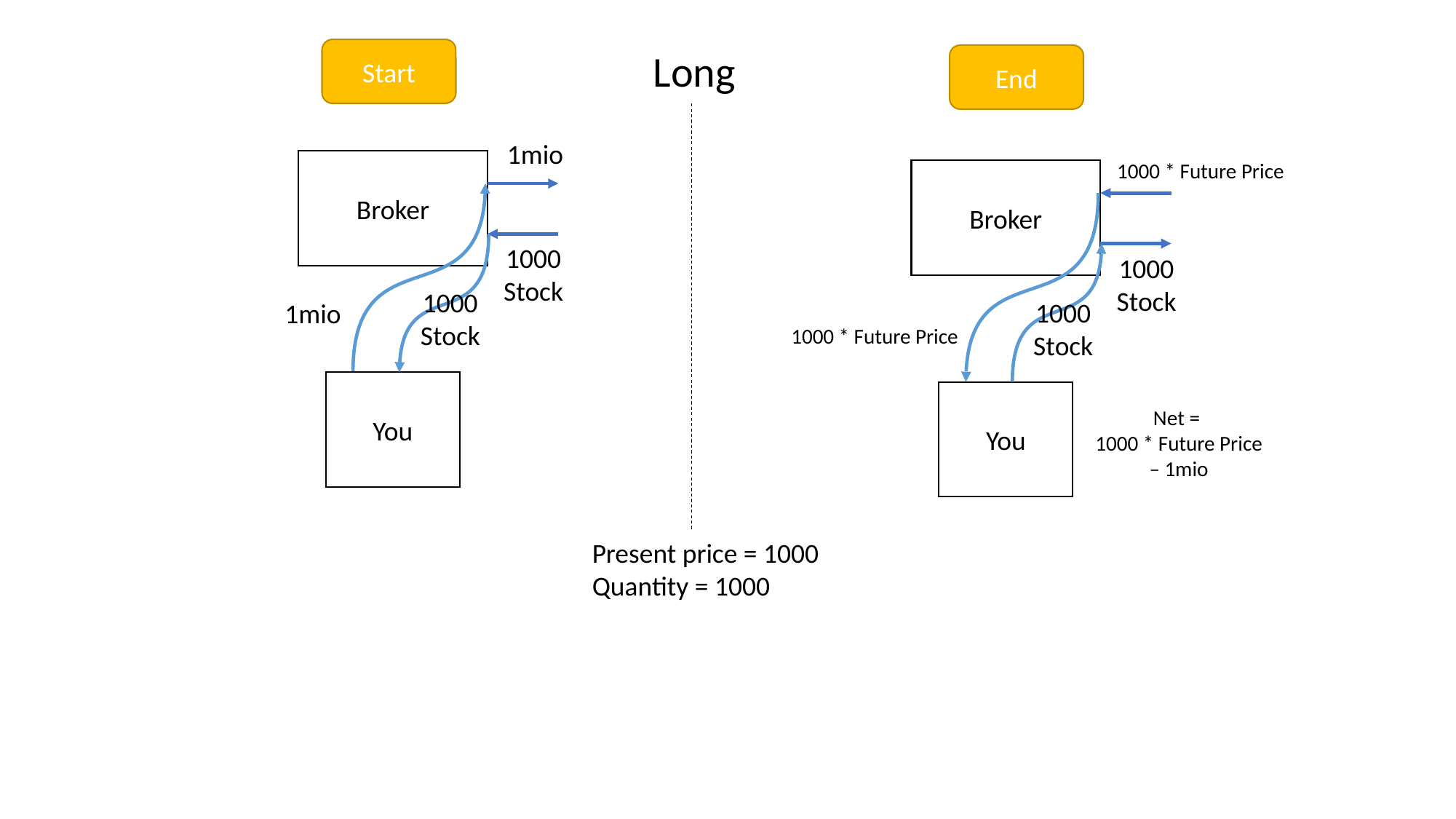

Start
Long
End
1mio
Broker
1000 * Future Price
Broker
1000
Stock
1000
Stock
1000
Stock
1000
Stock
1mio
1000 * Future Price
You
You
Net =
1000 * Future Price – 1mio
Present price = 1000
Quantity = 1000